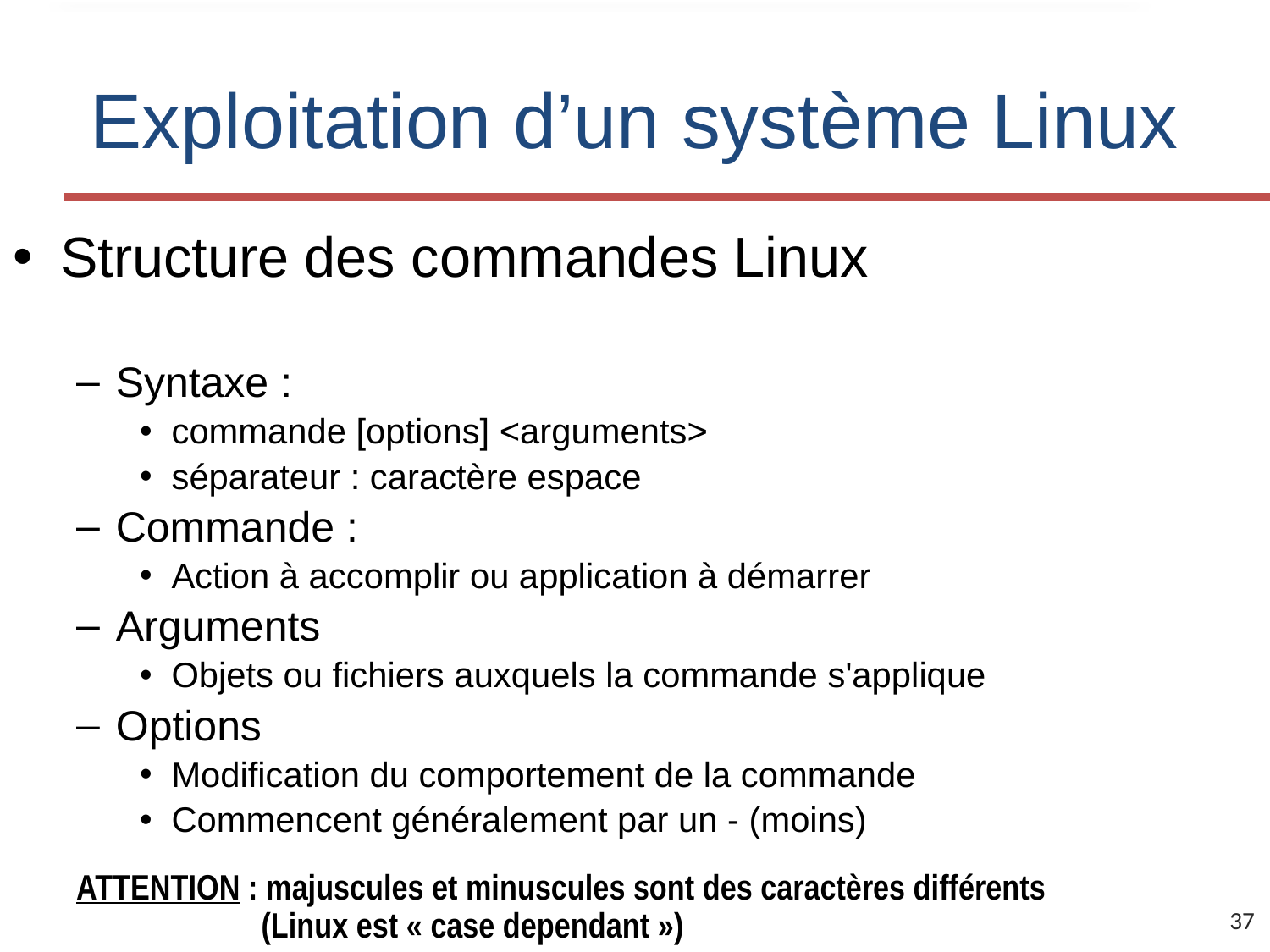

# Exploitation d’un système Linux
Structure des commandes Linux

Syntaxe :
commande [options] <arguments>
séparateur : caractère espace
Commande :
Action à accomplir ou application à démarrer
Arguments
Objets ou fichiers auxquels la commande s'applique
Options
Modification du comportement de la commande
Commencent généralement par un - (moins)

ATTENTION : majuscules et minuscules sont des caractères différents
                       (Linux est « case dependant »)
37